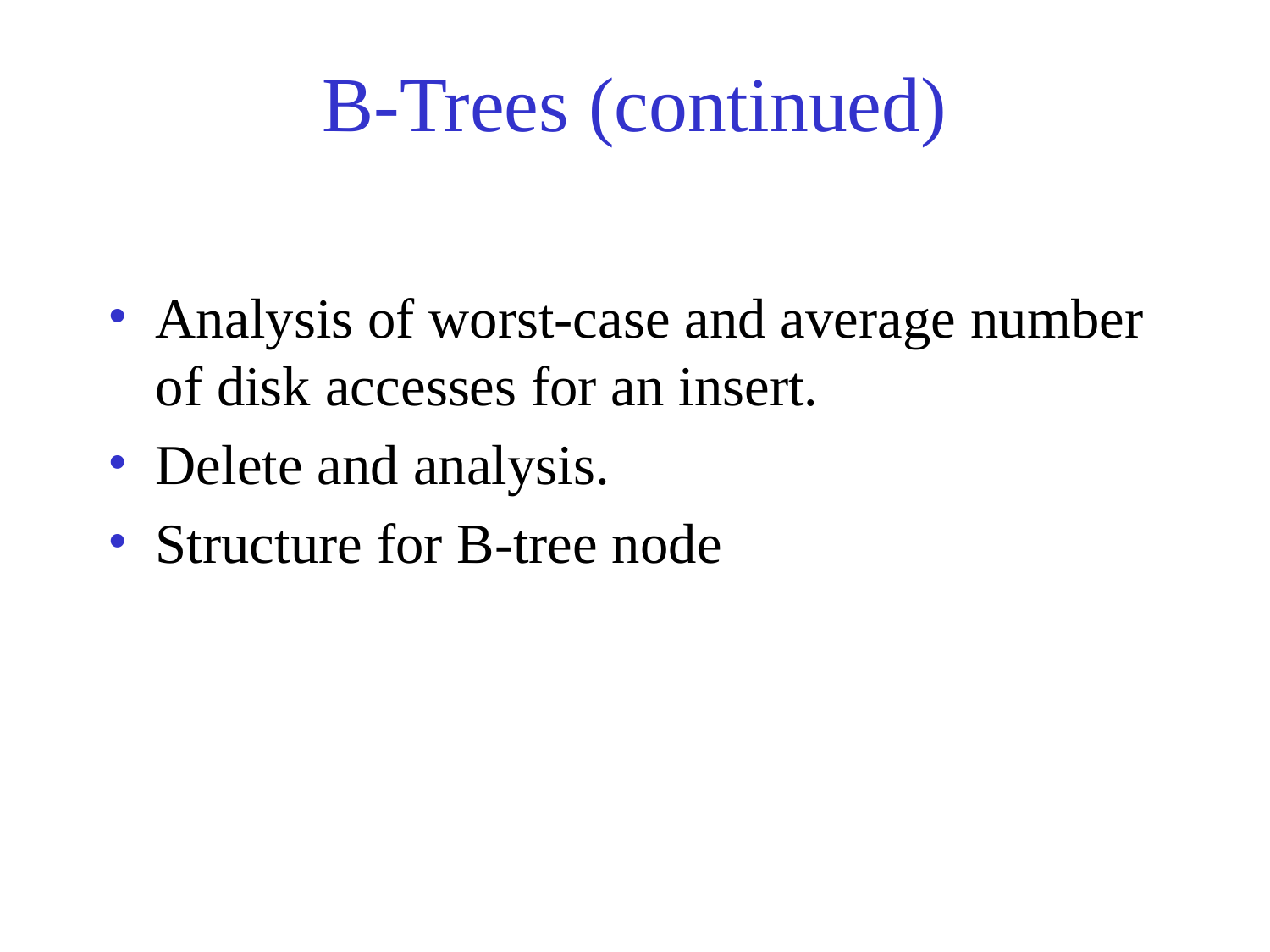

# B-Trees (continued)
Analysis of worst-case and average number of disk accesses for an insert.
Delete and analysis.
Structure for B-tree node